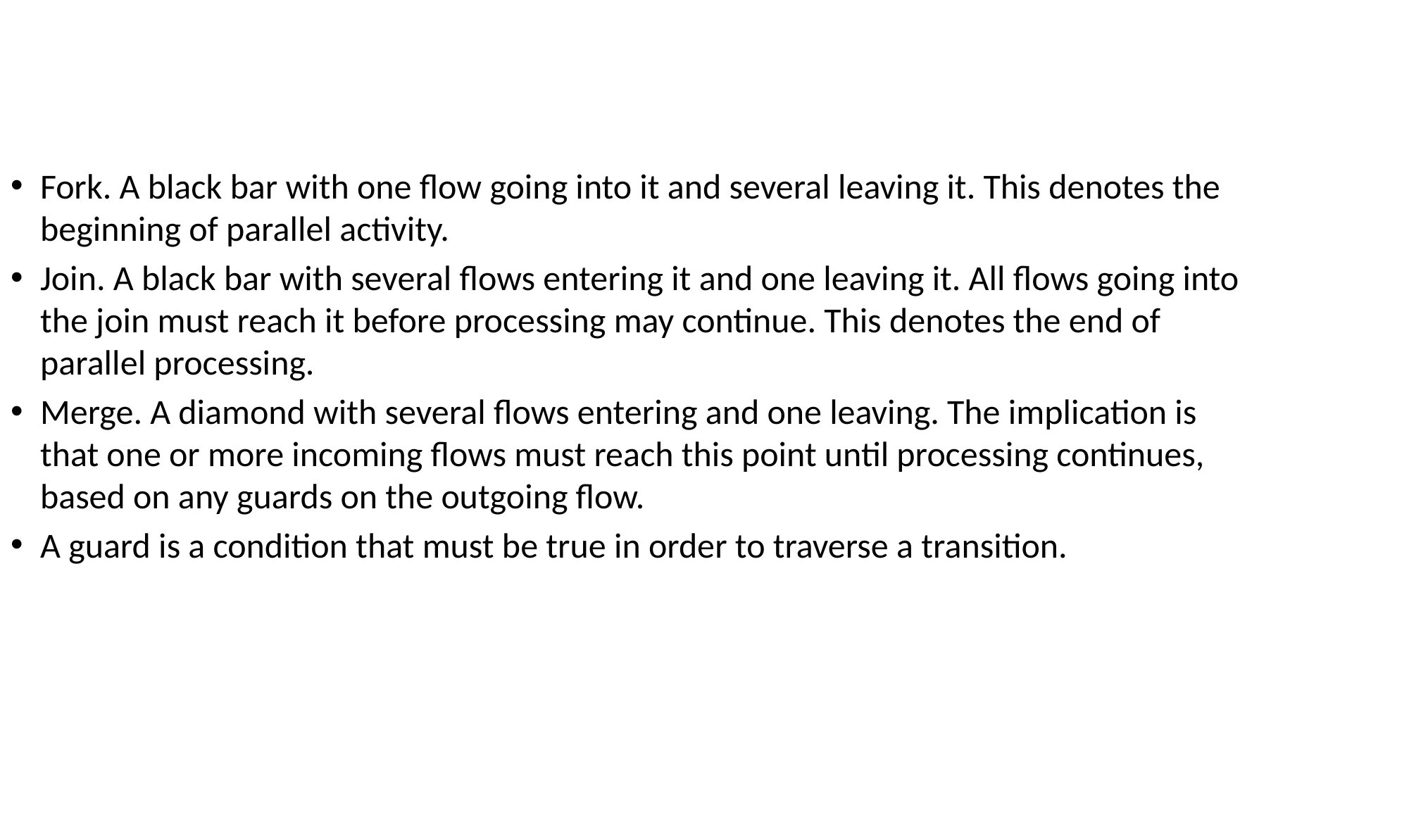

Fork. A black bar with one flow going into it and several leaving it. This denotes the beginning of parallel activity.
Join. A black bar with several flows entering it and one leaving it. All flows going into the join must reach it before processing may continue. This denotes the end of parallel processing. DF
Merge. A diamond with several flows entering and one leaving. The implication is that one or more incoming flows must reach this point until processing continues, based on any guards on the outgoing flow.
A guard is a condition that must be true in order to traverse a transition.